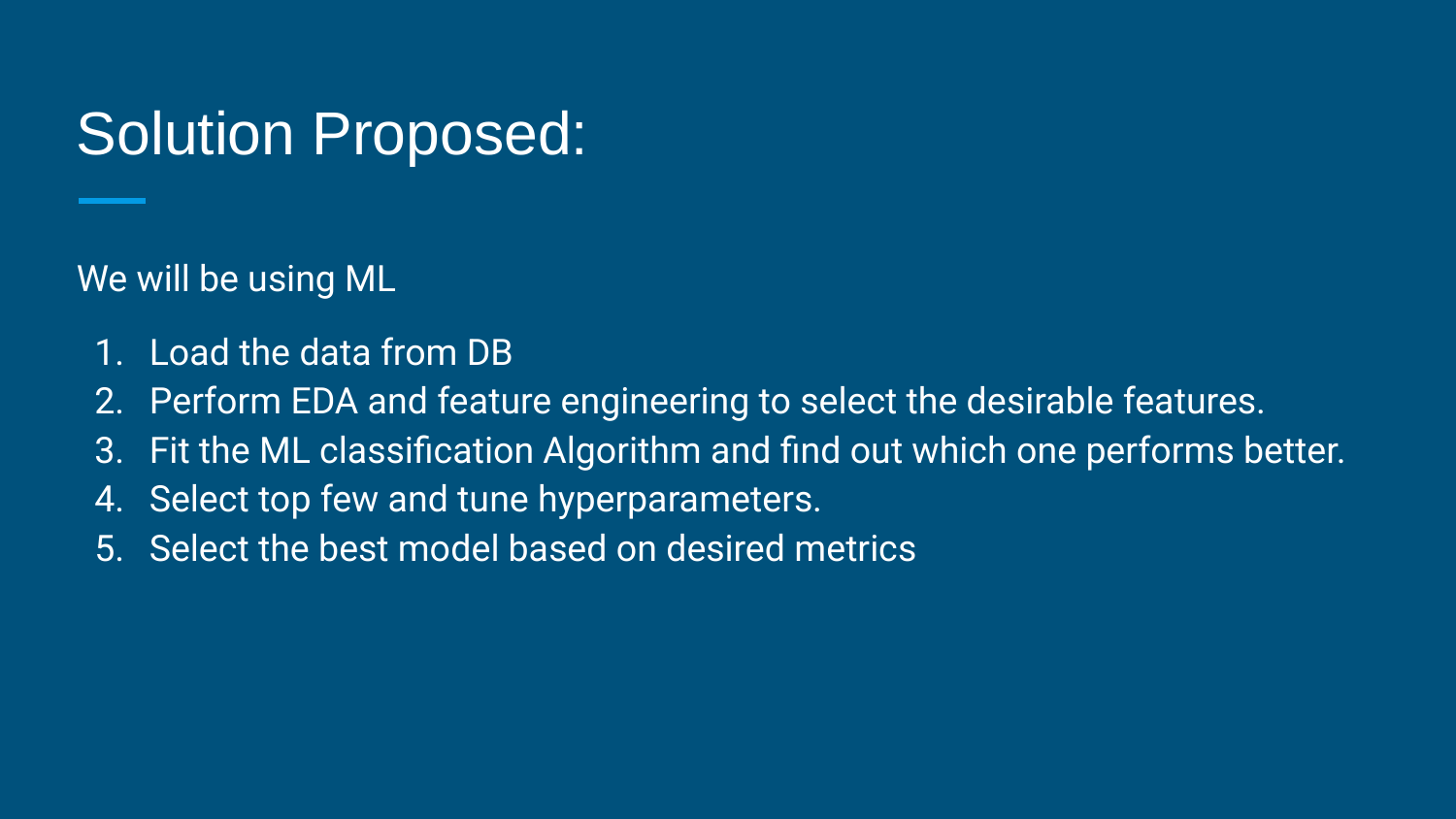

# Solution Proposed:
We will be using ML
Load the data from DB
Perform EDA and feature engineering to select the desirable features.
Fit the ML classification Algorithm and find out which one performs better.
Select top few and tune hyperparameters.
Select the best model based on desired metrics